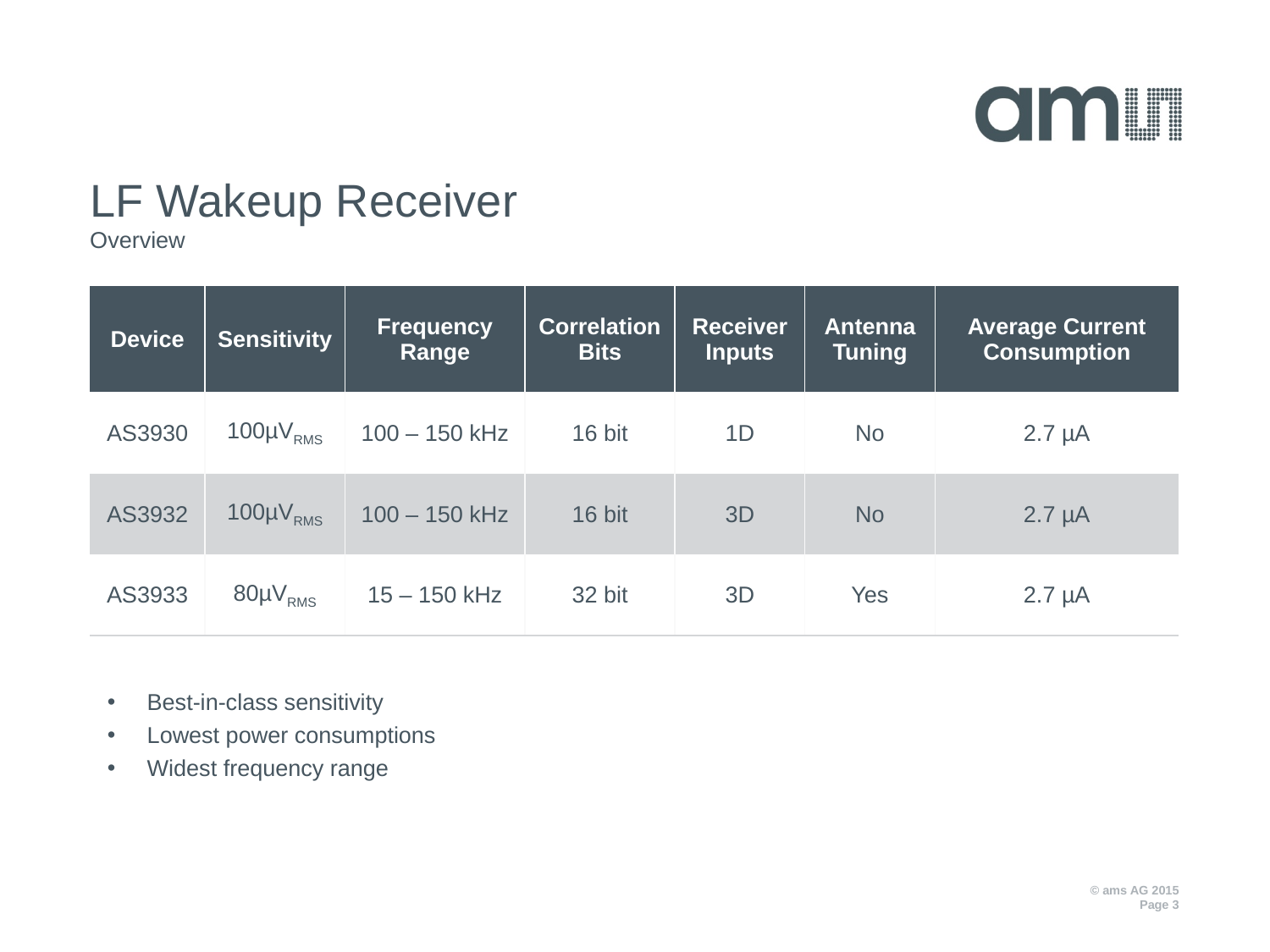

# LF Wakeup Receiver
Overview
| Device | Sensitivity | Frequency Range | Correlation Bits | Receiver Inputs | Antenna Tuning | Average Current Consumption |
| --- | --- | --- | --- | --- | --- | --- |
| AS3930 | 100µVRMS | 100 – 150 kHz | 16 bit | 1D | No | 2.7 µA |
| AS3932 | 100µVRMS | 100 – 150 kHz | 16 bit | 3D | No | 2.7 µA |
| AS3933 | 80µVRMS | 15 – 150 kHz | 32 bit | 3D | Yes | 2.7 µA |
Best-in-class sensitivity
Lowest power consumptions
Widest frequency range